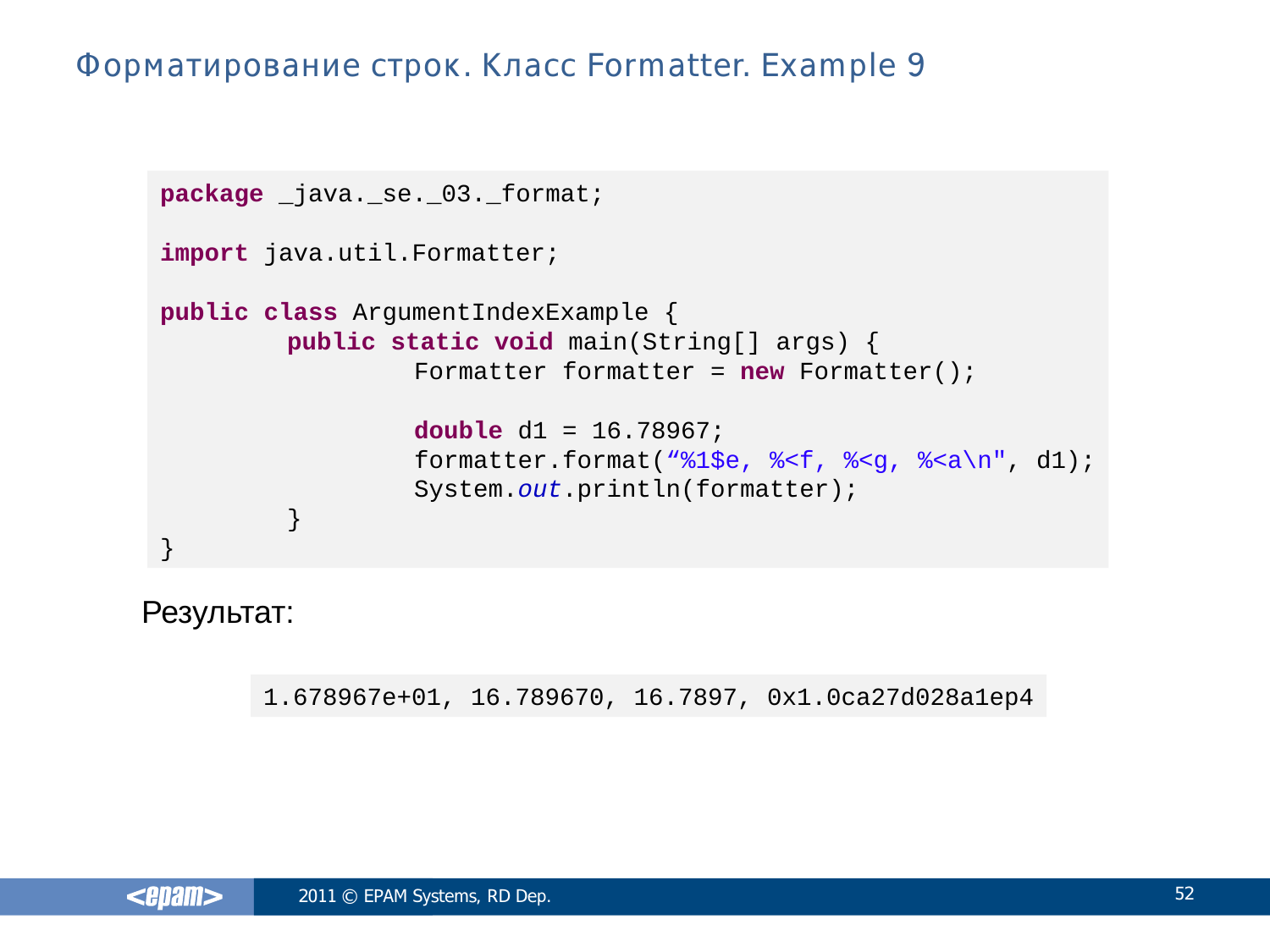

# Форматирование строк. Класс Formatter. Example 9
package _java._se._03._format;

import java.util.Formatter;

public class ArgumentIndexExample {
	public static void main(String[] args) {
		Formatter formatter = new Formatter();

		double d1 = 16.78967;
		formatter.format(“%1$e, %<f, %<g, %<a\n", d1);
		System.out.println(formatter);
	}
}
Результат:
1.678967e+01, 16.789670, 16.7897, 0x1.0ca27d028a1ep4
52
2011 © EPAM Systems, RD Dep.